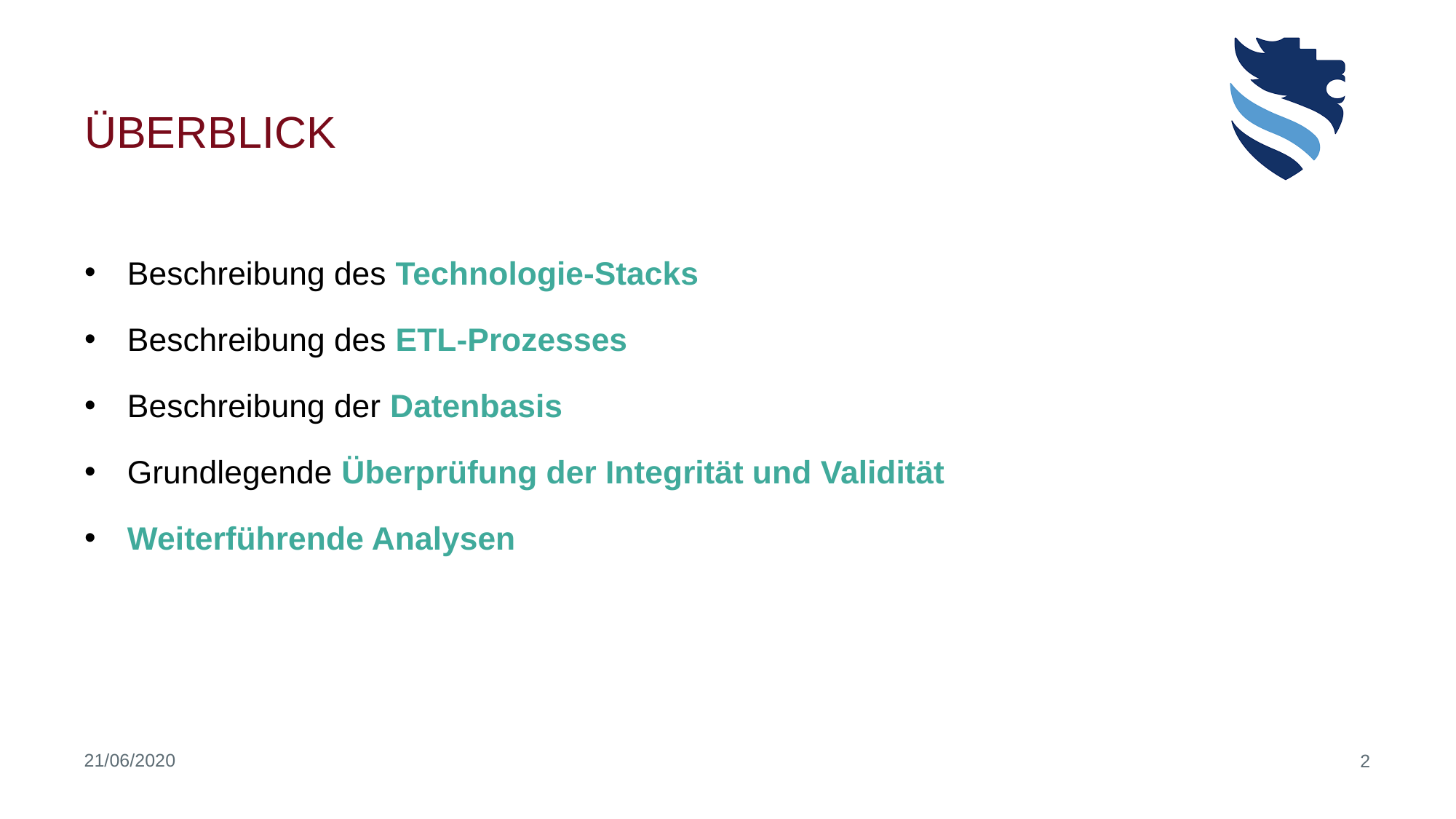

# Überblick

Beschreibung des Technologie-Stacks
Beschreibung des ETL-Prozesses
Beschreibung der Datenbasis
Grundlegende Überprüfung der Integrität und Validität
Weiterführende Analysen
21/06/2020
2